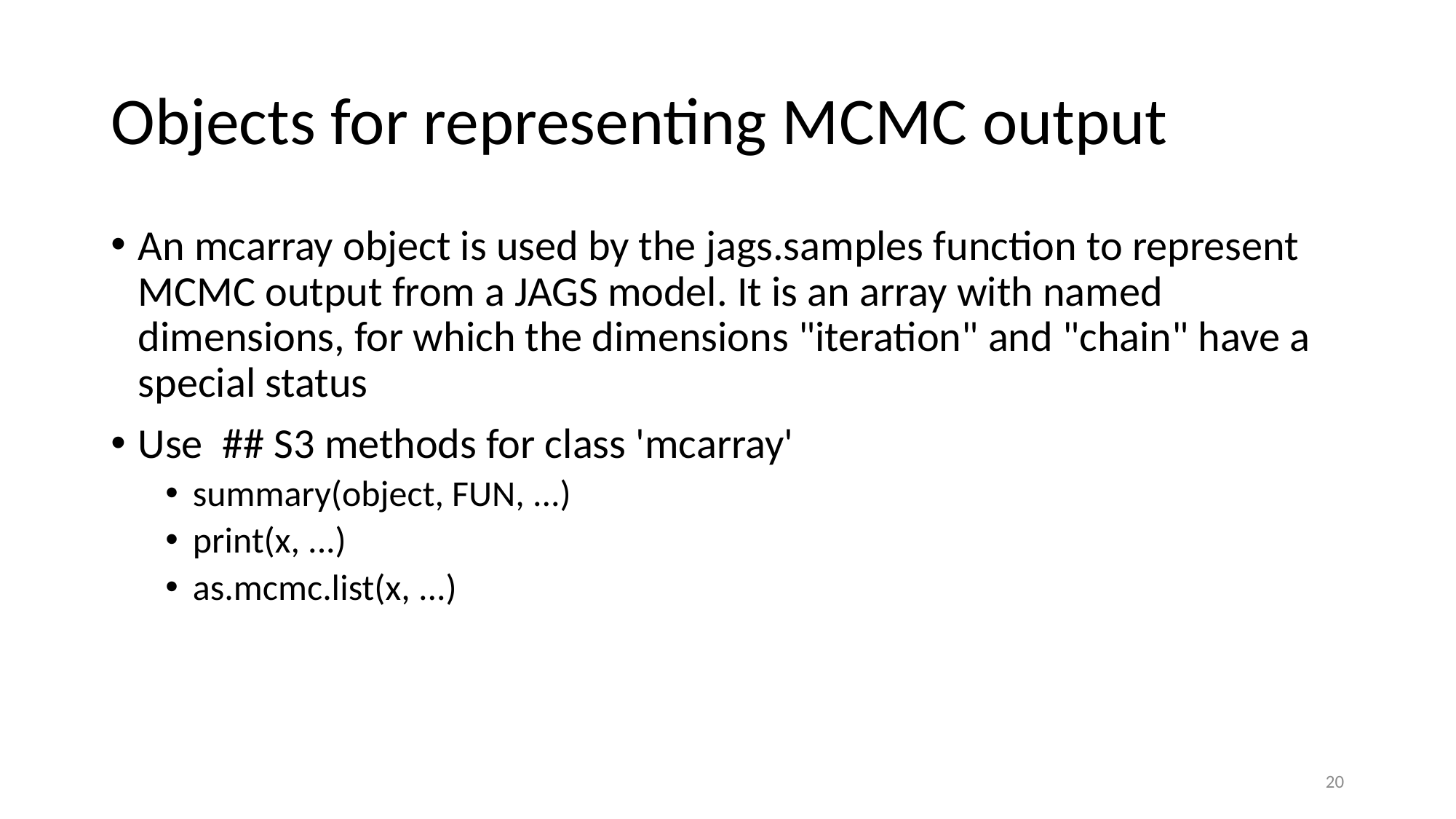

# Objects for representing MCMC output
An mcarray object is used by the jags.samples function to represent MCMC output from a JAGS model. It is an array with named dimensions, for which the dimensions "iteration" and "chain" have a special status
Use  ## S3 methods for class 'mcarray'
summary(object, FUN, ...)
print(x, ...)
as.mcmc.list(x, ...)
20